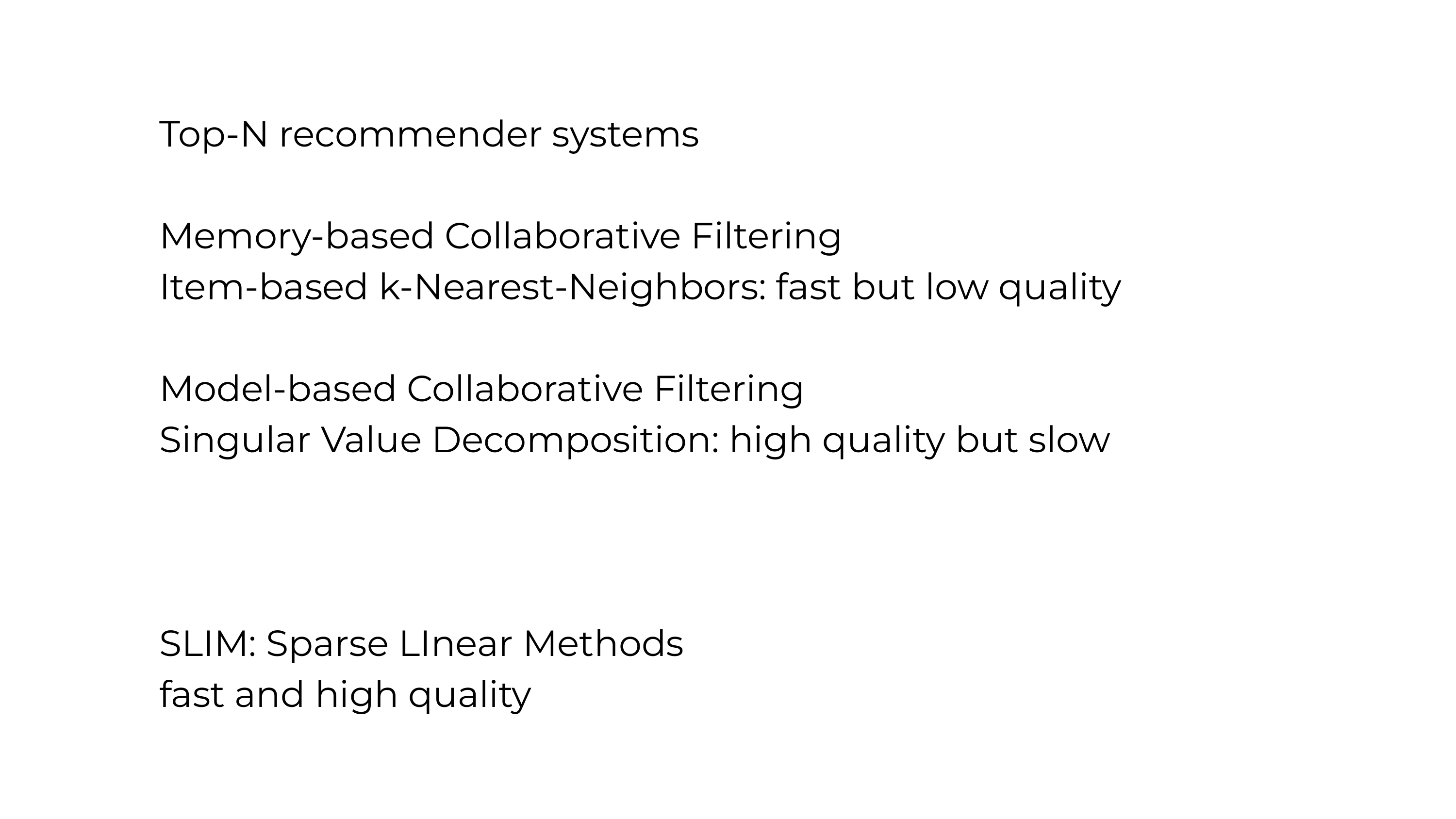

Top-N recommender systems

Memory-based Collaborative Filtering
Item-based k-Nearest-Neighbors: fast but low quality

Model-based Collaborative Filtering
Singular Value Decomposition: high quality but slow

SLIM: Sparse LInear Methods
fast and high quality